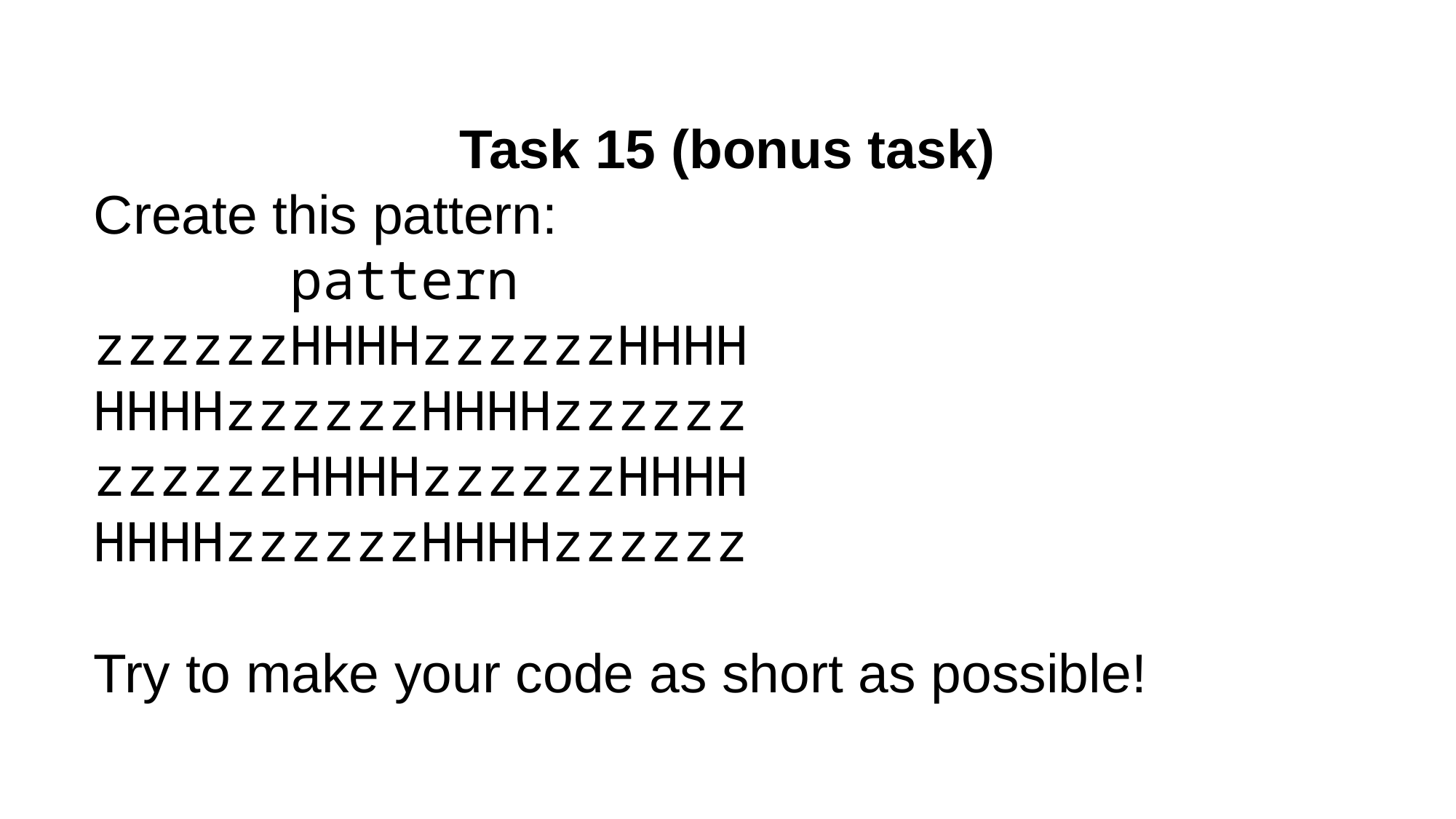

Task 15 (bonus task)
Create this pattern:
      pattern
zzzzzzHHHHzzzzzzHHHH
HHHHzzzzzzHHHHzzzzzz
zzzzzzHHHHzzzzzzHHHH
HHHHzzzzzzHHHHzzzzzz

Try to make your code as short as possible!